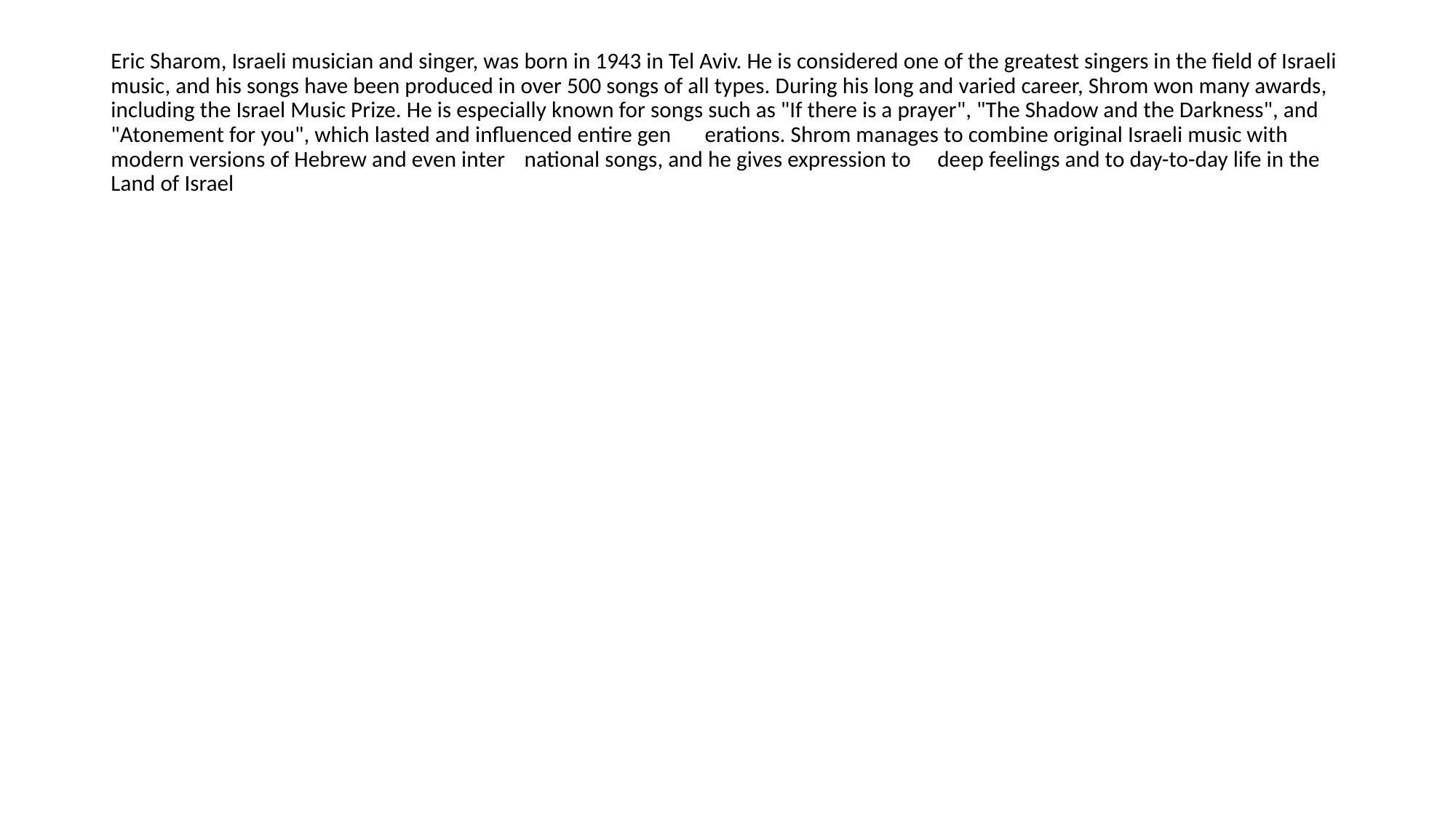

# Eric Sharom, Israeli musician and singer, was born in 1943 in Tel Aviv. He is considered one of the greatest singers in the field of Israeli music, and his songs have been produced in over 500 songs of all types. During his long and varied career, Shrom won many awards, including the Israel Music Prize. He is especially known for songs such as "If there is a prayer", "The Shadow and the Darkness", and "Atonement for you", which lasted and influenced entire gen									erations. Shrom manages to combine original Israeli music with modern versions of Hebrew and even inter	 national songs, and he gives expression to	  deep feelings and to day-to-day life in the Land of Israel